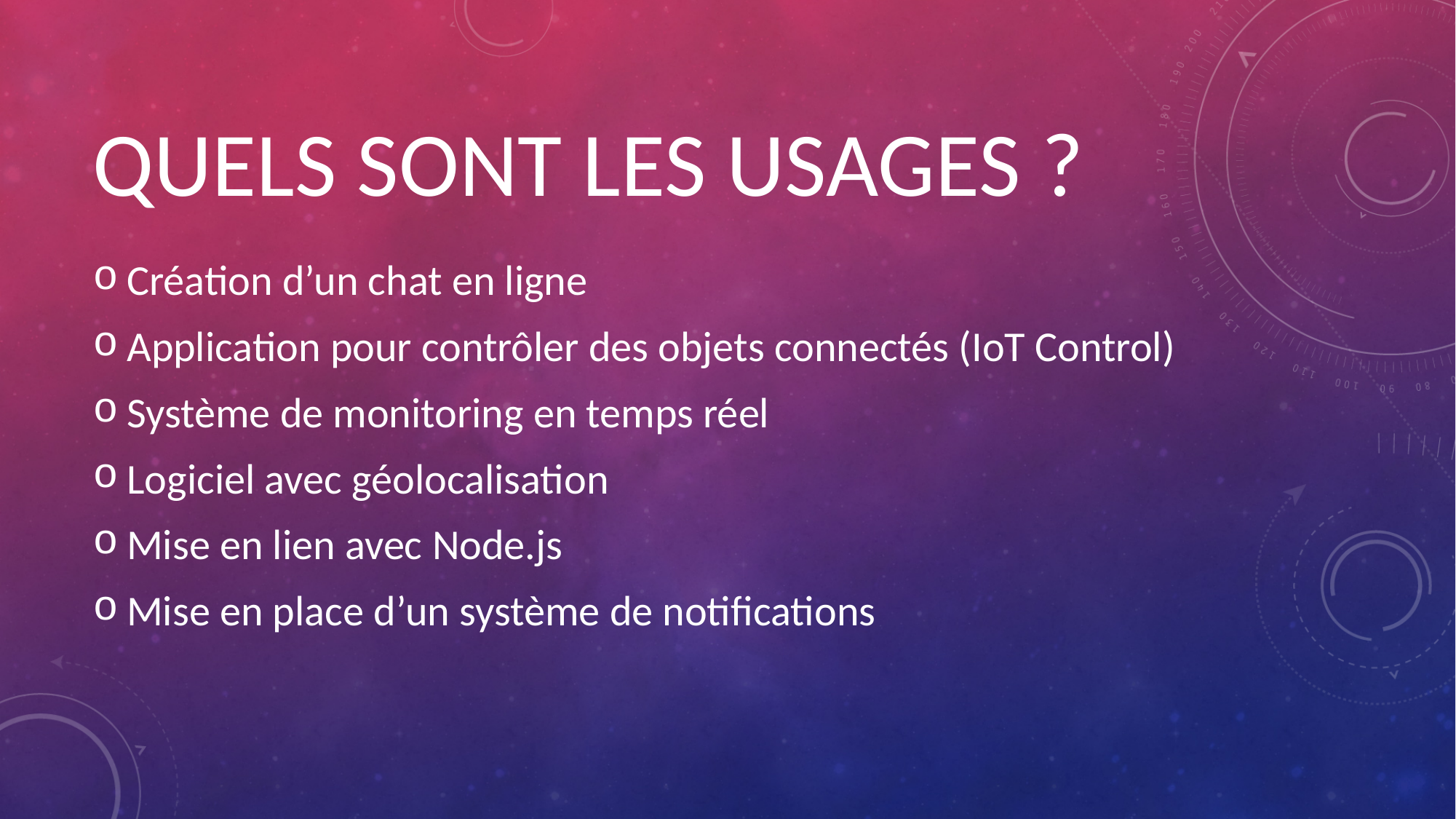

# Quels sont les usages ?
Création d’un chat en ligne
Application pour contrôler des objets connectés (IoT Control)
Système de monitoring en temps réel
Logiciel avec géolocalisation
Mise en lien avec Node.js
Mise en place d’un système de notifications